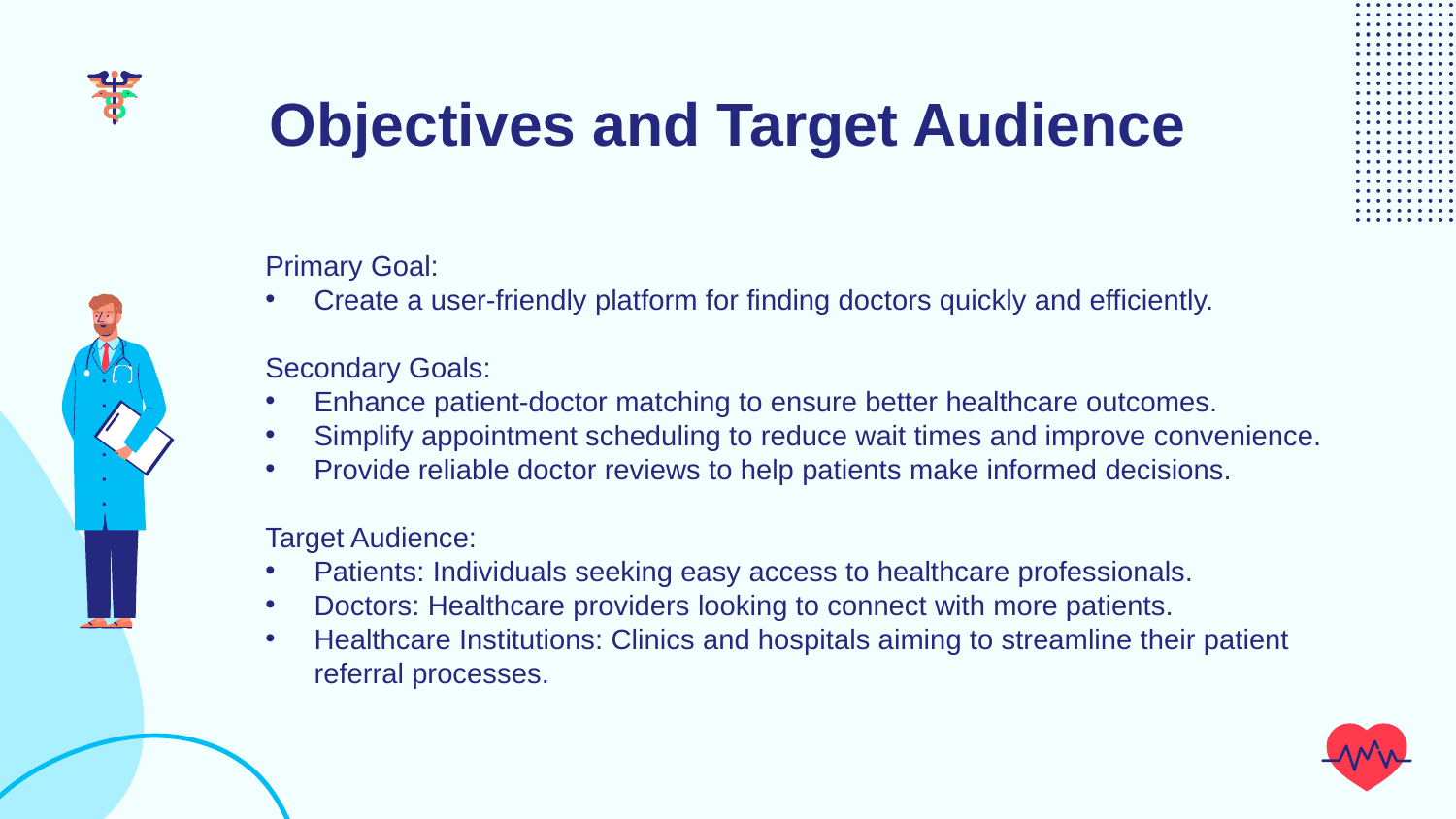

# Objectives and Target Audience
Primary Goal:
Create a user-friendly platform for finding doctors quickly and efficiently.

Secondary Goals:
Enhance patient-doctor matching to ensure better healthcare outcomes.
Simplify appointment scheduling to reduce wait times and improve convenience.
Provide reliable doctor reviews to help patients make informed decisions.

Target Audience:
Patients: Individuals seeking easy access to healthcare professionals.
Doctors: Healthcare providers looking to connect with more patients.
Healthcare Institutions: Clinics and hospitals aiming to streamline their patient referral processes.